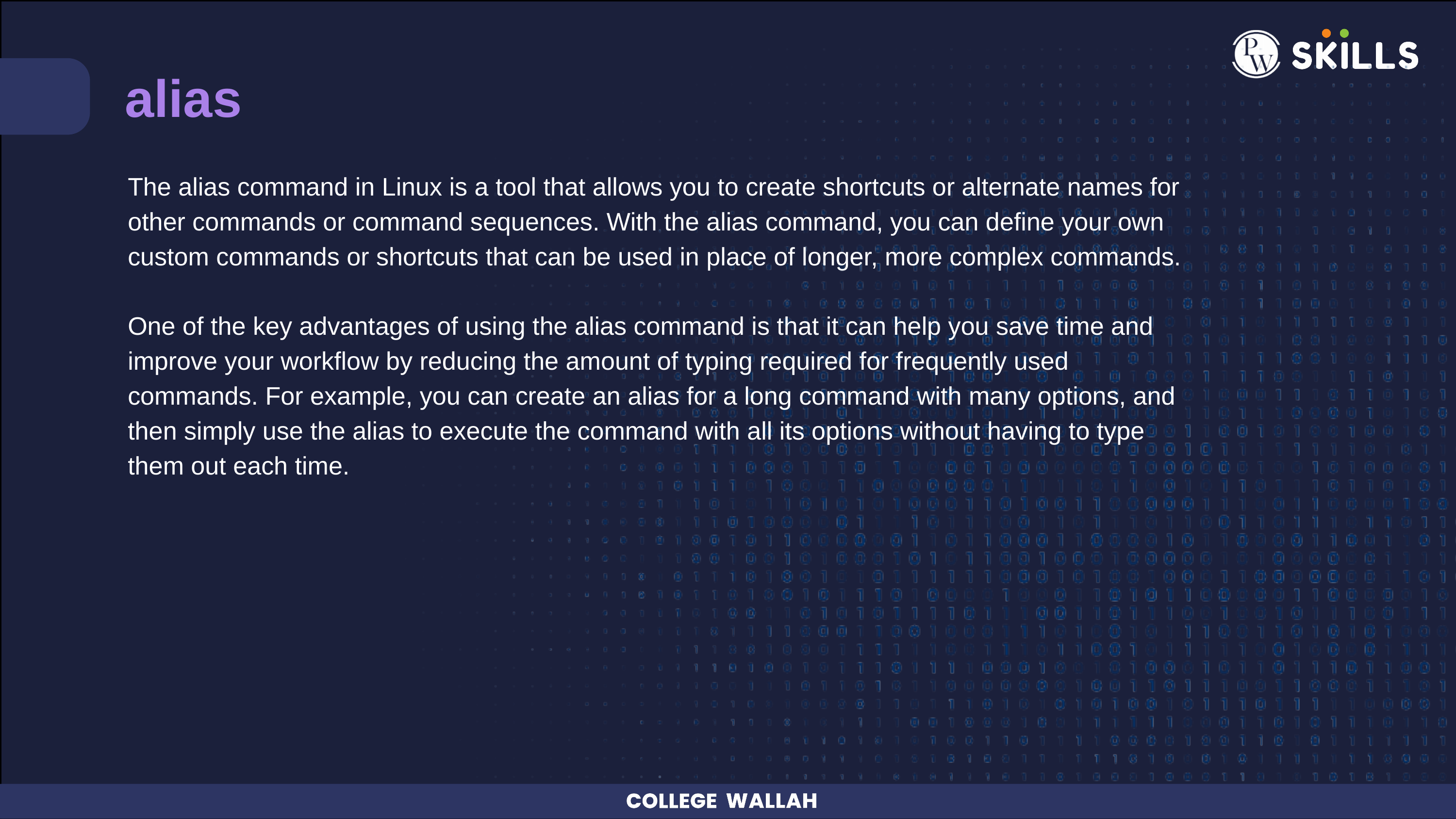

alias
The alias command in Linux is a tool that allows you to create shortcuts or alternate names for other commands or command sequences. With the alias command, you can define your own custom commands or shortcuts that can be used in place of longer, more complex commands.

One of the key advantages of using the alias command is that it can help you save time and improve your workflow by reducing the amount of typing required for frequently used commands. For example, you can create an alias for a long command with many options, and then simply use the alias to execute the command with all its options without having to type them out each time.